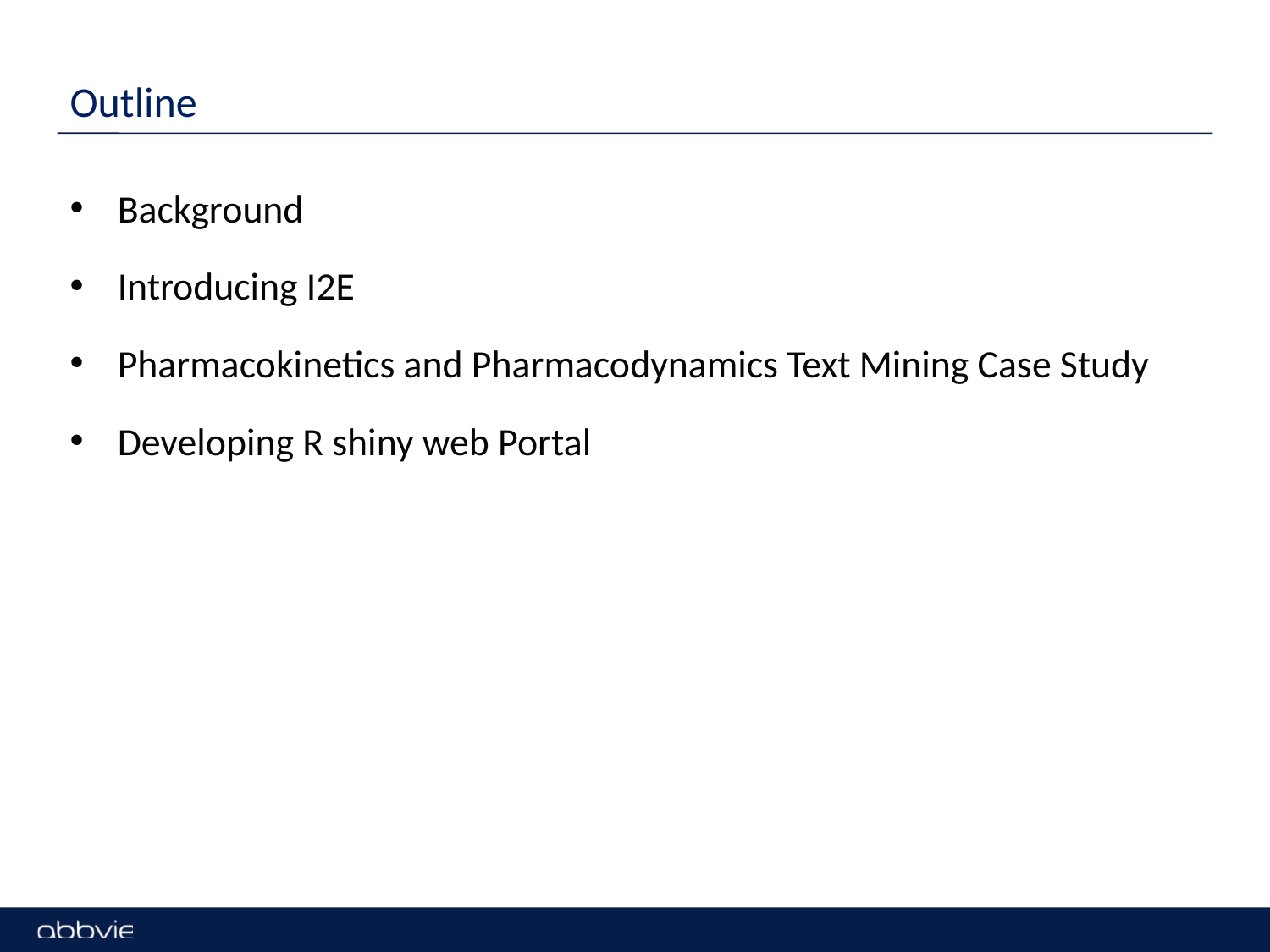

# Outline
Background
Introducing I2E
Pharmacokinetics and Pharmacodynamics Text Mining Case Study
Developing R shiny web Portal